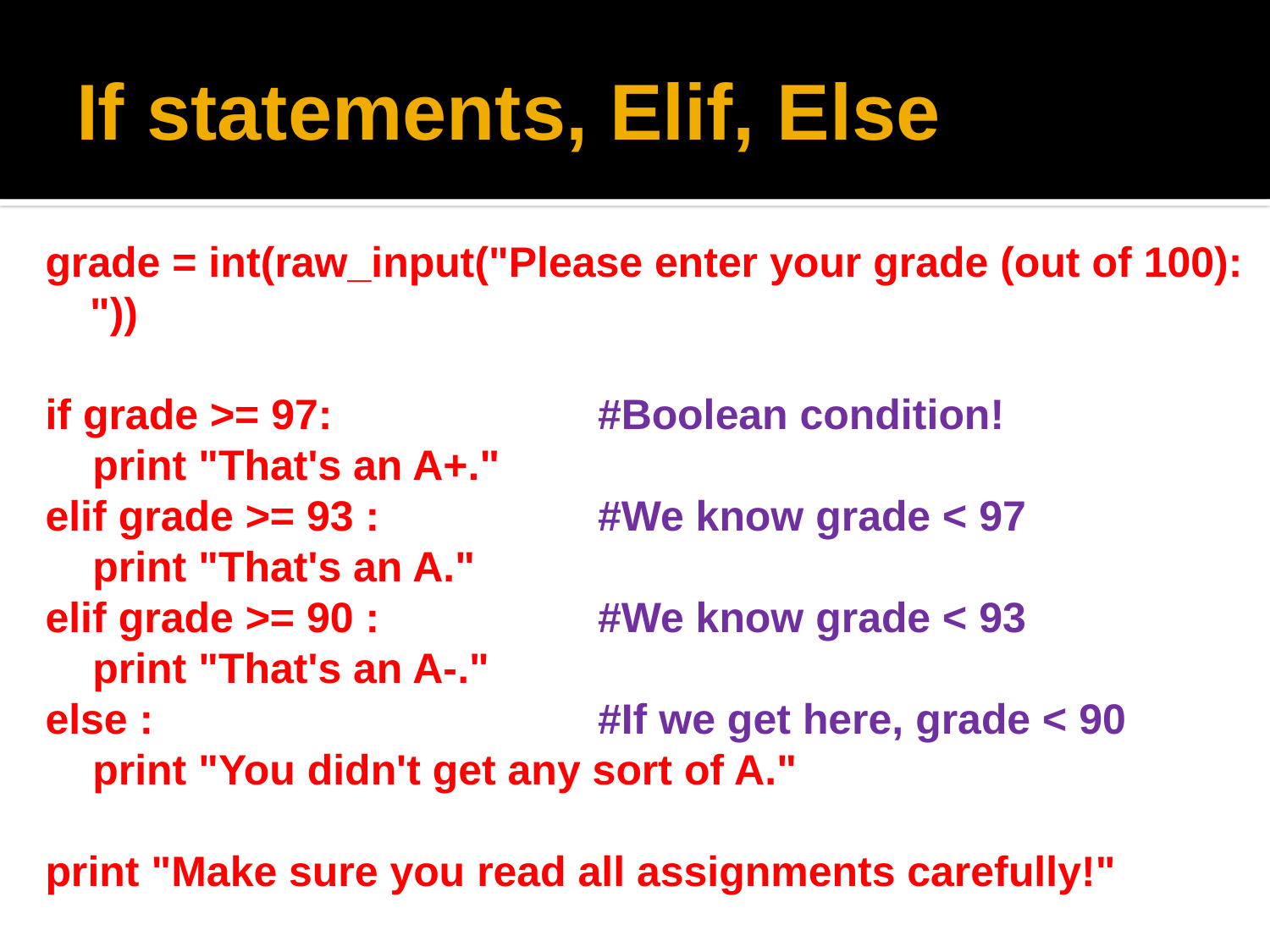

# If statements, Elif, Else
grade = int(raw_input("Please enter your grade (out of 100): "))

if grade >= 97:			#Boolean condition!
    print "That's an A+."
elif grade >= 93 :		#We know grade < 97
    print "That's an A."
elif grade >= 90 :		#We know grade < 93
    print "That's an A-."
else :				#If we get here, grade < 90
    print "You didn't get any sort of A."

print "Make sure you read all assignments carefully!"